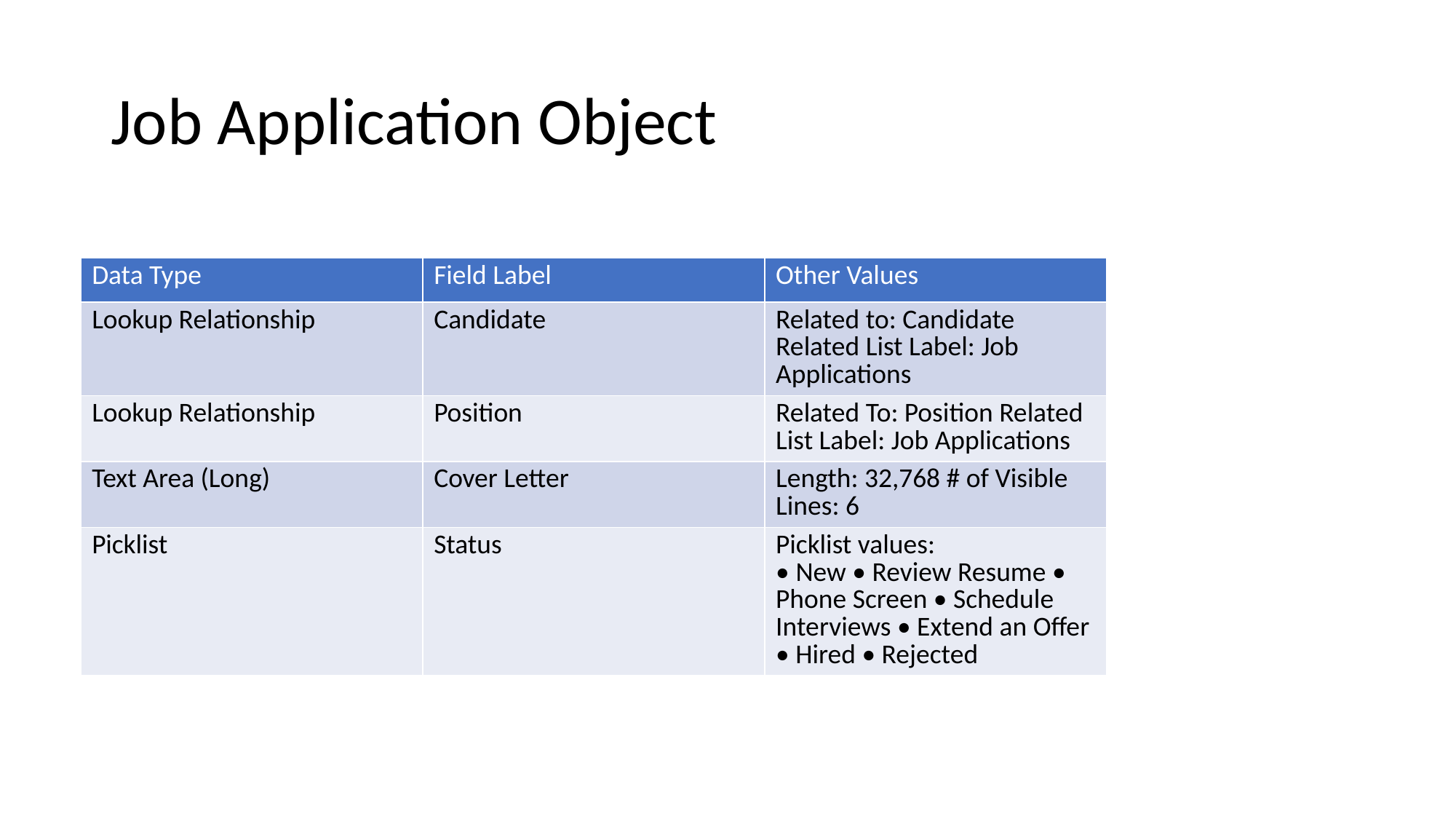

# Job Application Object
| Data Type | Field Label | Other Values |
| --- | --- | --- |
| Lookup Relationship | Candidate | Related to: Candidate Related List Label: Job Applications |
| Lookup Relationship | Position | Related To: Position Related List Label: Job Applications |
| Text Area (Long) | Cover Letter | Length: 32,768 # of Visible Lines: 6 |
| Picklist | Status | Picklist values: • New • Review Resume • Phone Screen • Schedule Interviews • Extend an Offer • Hired • Rejected |